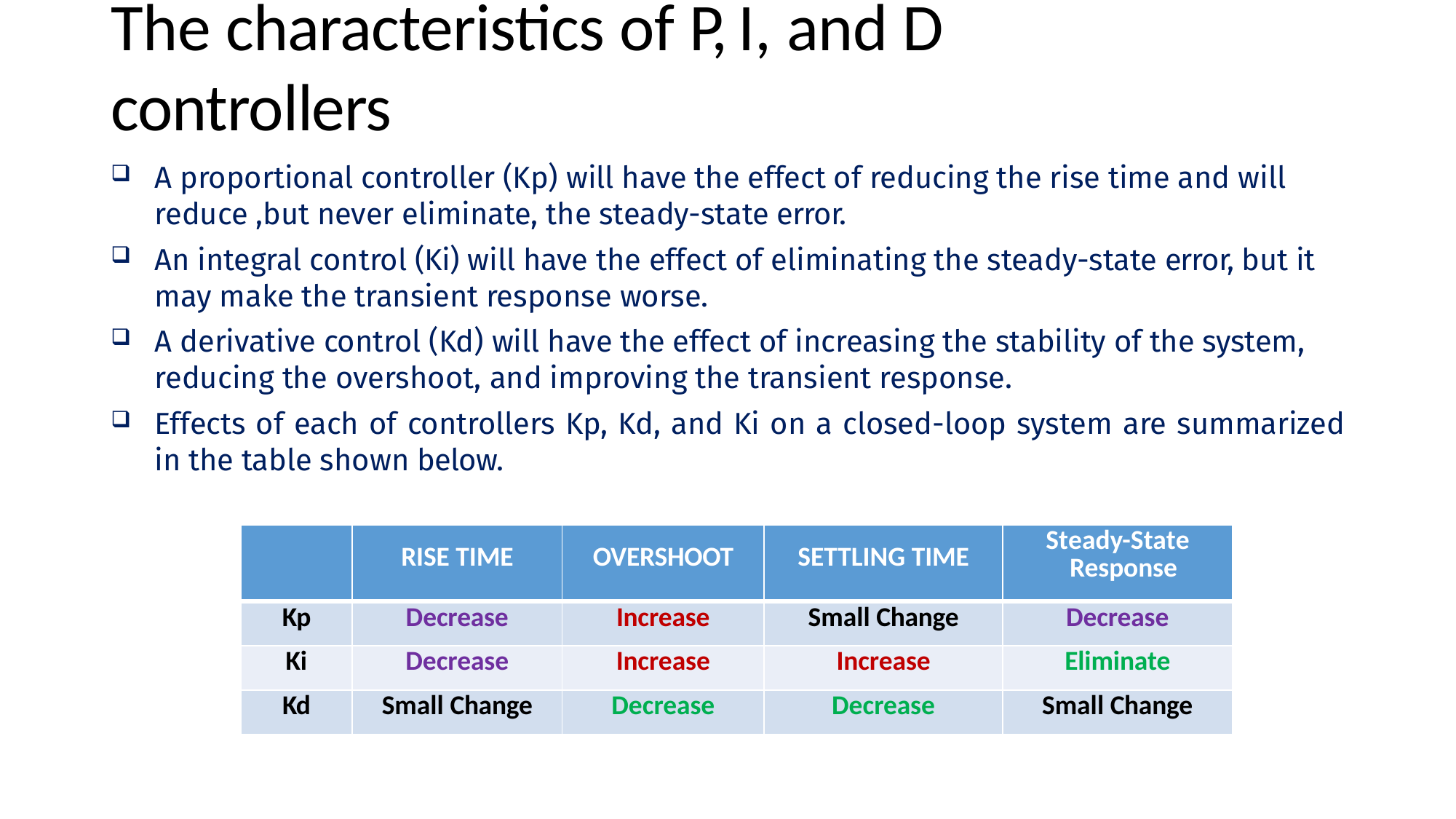

# The characteristics of P, I, and D controllers
A proportional controller (Kp) will have the effect of reducing the rise time and will  reduce ,but never eliminate, the steady-state error.
An integral control (Ki) will have the effect of eliminating the steady-state error, but it  may make the transient response worse.
A derivative control (Kd) will have the effect of increasing the stability of the system,  reducing the overshoot, and improving the transient response.
Effects of each of controllers Kp, Kd, and Ki on a closed-loop system are summarized
in the table shown below.
|  | RISE TIME | OVERSHOOT | SETTLING TIME | Steady-State Response |
| --- | --- | --- | --- | --- |
| Kp | Decrease | Increase | Small Change | Decrease |
| Ki | Decrease | Increase | Increase | Eliminate |
| Kd | Small Change | Decrease | Decrease | Small Change |